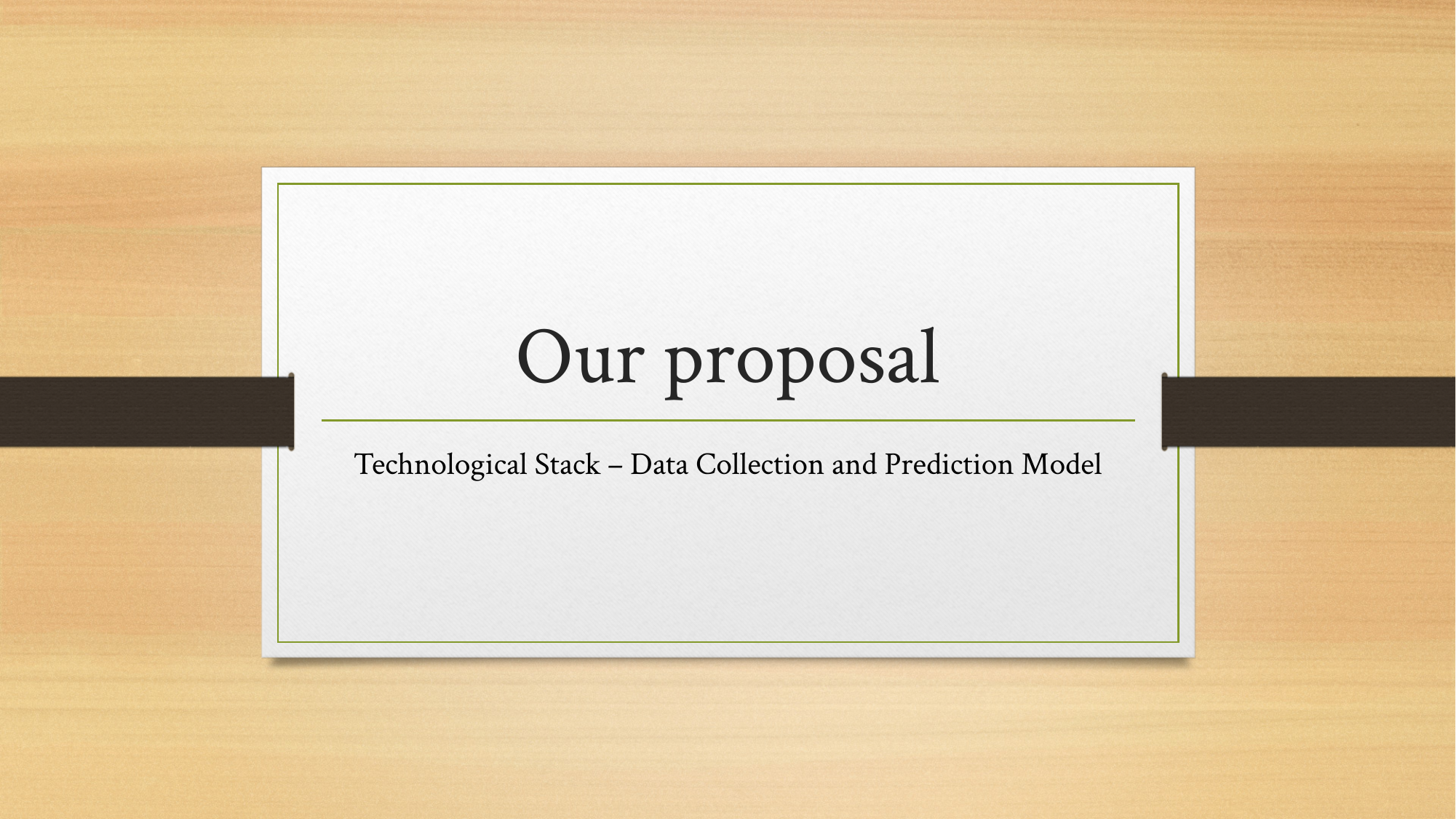

# Our proposal
Technological Stack – Data Collection and Prediction Model